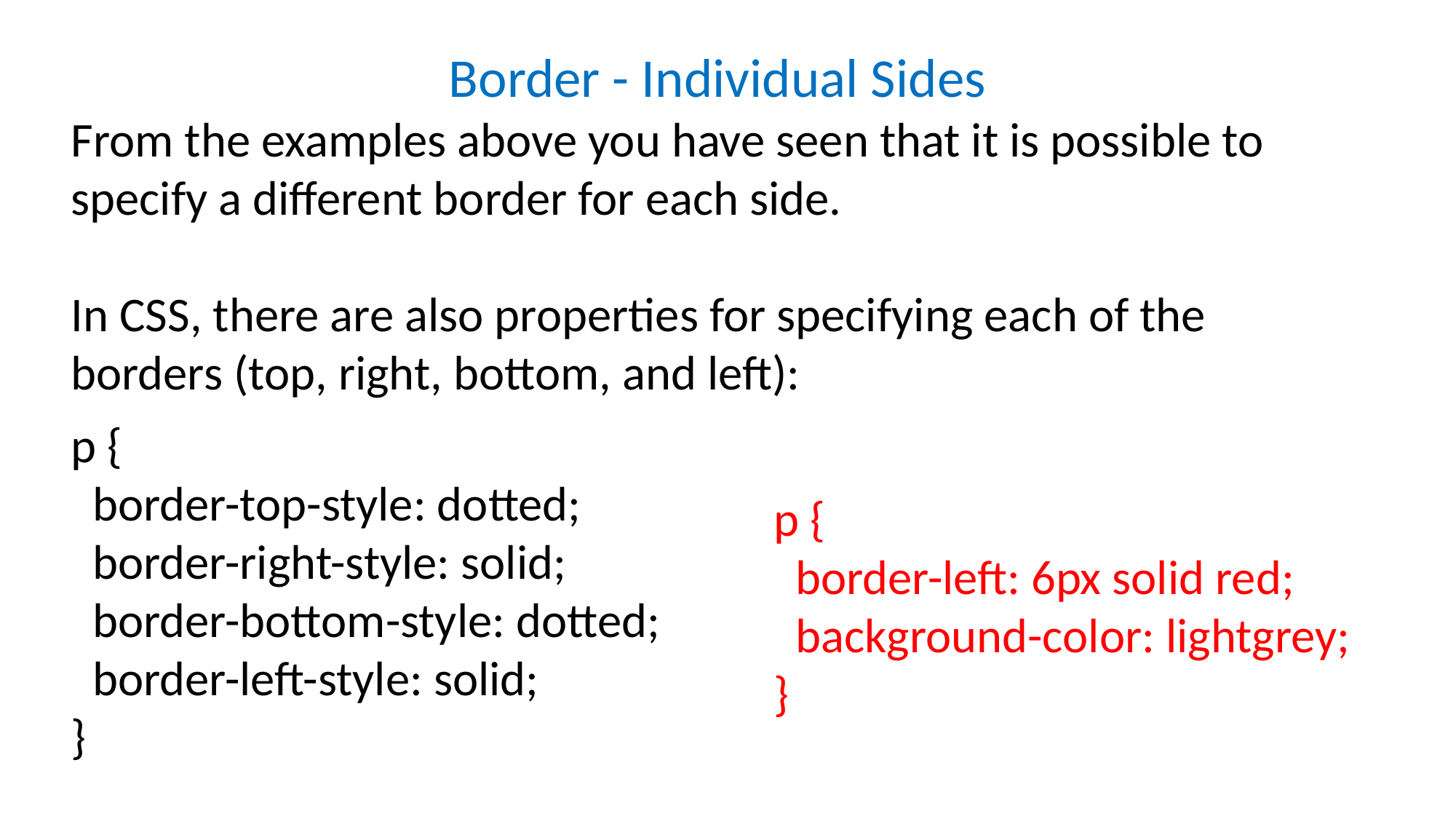

Border - Individual Sides
From the examples above you have seen that it is possible to specify a different border for each side.

In CSS, there are also properties for specifying each of the borders (top, right, bottom, and left):
p {
  border-top-style: dotted;
  border-right-style: solid;
  border-bottom-style: dotted;
  border-left-style: solid;
}
p {
  border-left: 6px solid red;
  background-color: lightgrey;
}